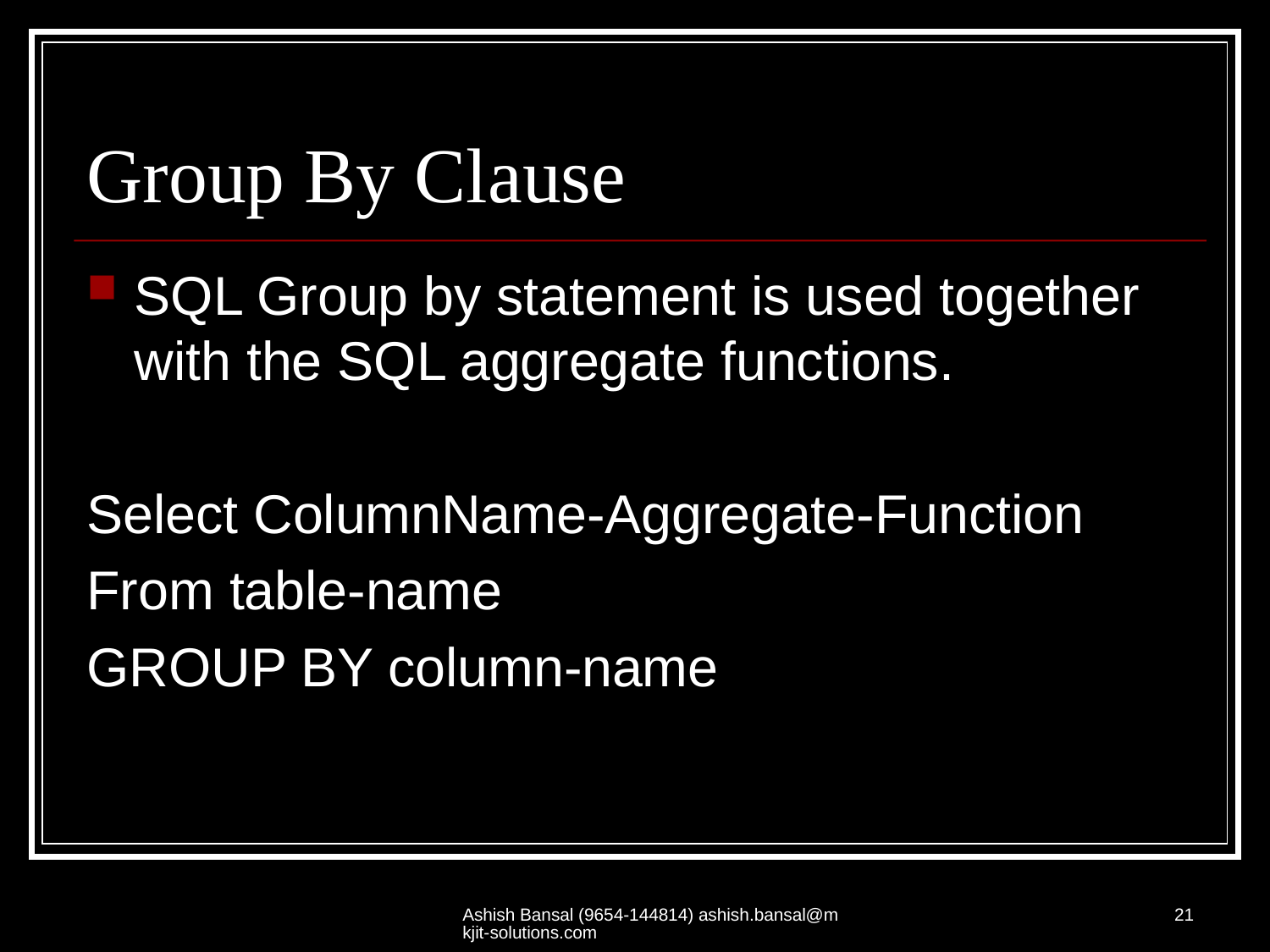

# Group By Clause
SQL Group by statement is used together with the SQL aggregate functions.

Select ColumnName-Aggregate-Function
From table-name
GROUP BY column-name
Ashish Bansal (9654-144814) ashish.bansal@mkjit-solutions.com
21